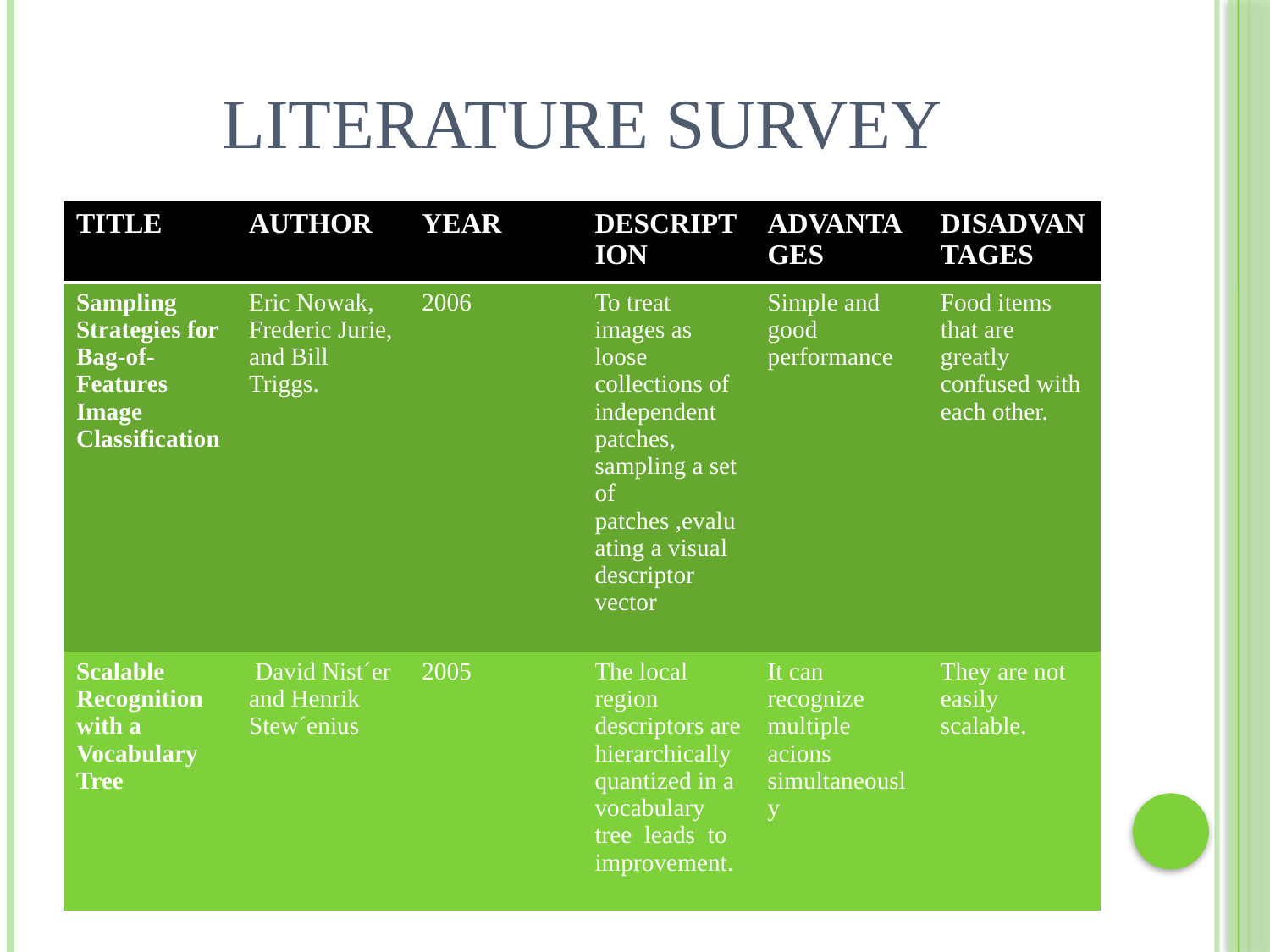

# Literature survey
| TITLE | AUTHOR | YEAR | DESCRIPTION | ADVANTAGES | DISADVANTAGES |
| --- | --- | --- | --- | --- | --- |
| Sampling Strategies for Bag-of-Features Image Classification | Eric Nowak, Frederic Jurie, and Bill Triggs. | 2006 | To treat images as loose collections of independent patches, sampling a set of patches ,evaluating a visual descriptor vector | Simple and good performance | Food items that are greatly confused with each other. |
| Scalable Recognition with a Vocabulary Tree | David Nist´er and Henrik Stew´enius | 2005 | The local region descriptors are hierarchically quantized in a vocabulary tree leads to improvement. | It can recognize multiple acions simultaneously | They are not easily scalable. |